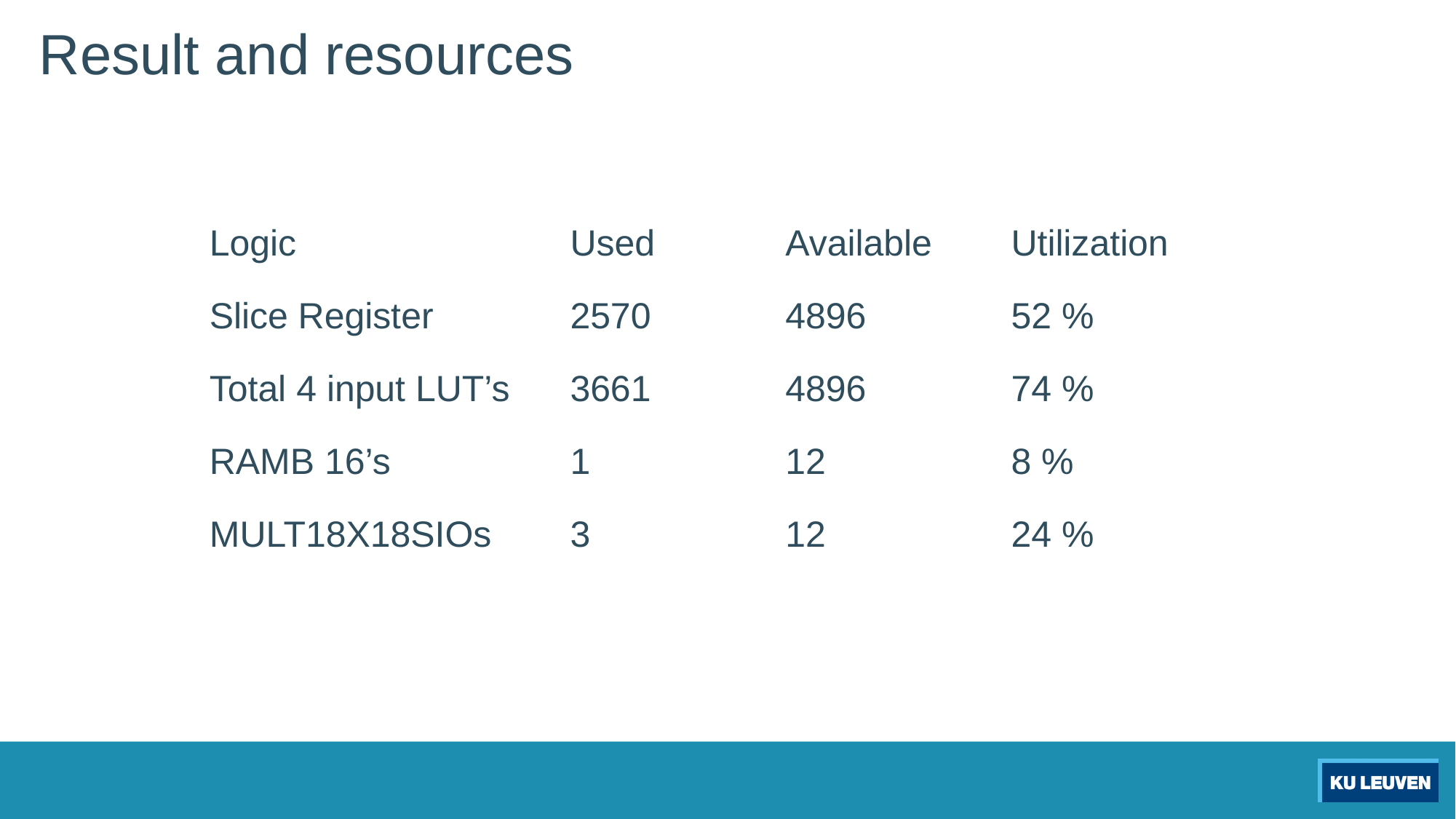

Result and resources
| Logic | Used | Available | Utilization |
| --- | --- | --- | --- |
| Slice Register | 2570 | 4896 | 52 % |
| Total 4 input LUT’s | 3661 | 4896 | 74 % |
| RAMB 16’s | 1 | 12 | 8 % |
| MULT18X18SIOs | 3 | 12 | 24 % |